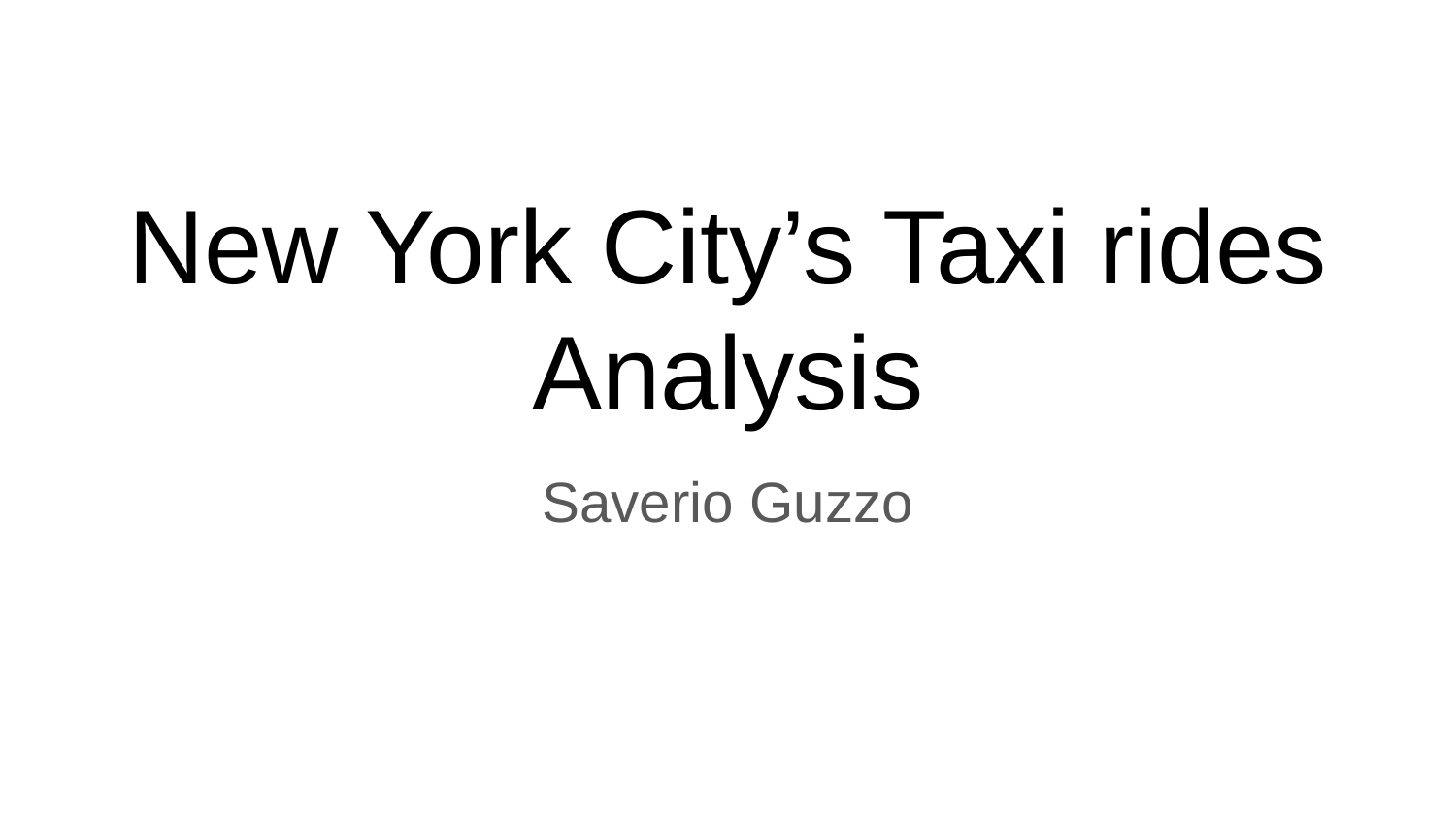

# New York City’s Taxi rides Analysis
Saverio Guzzo